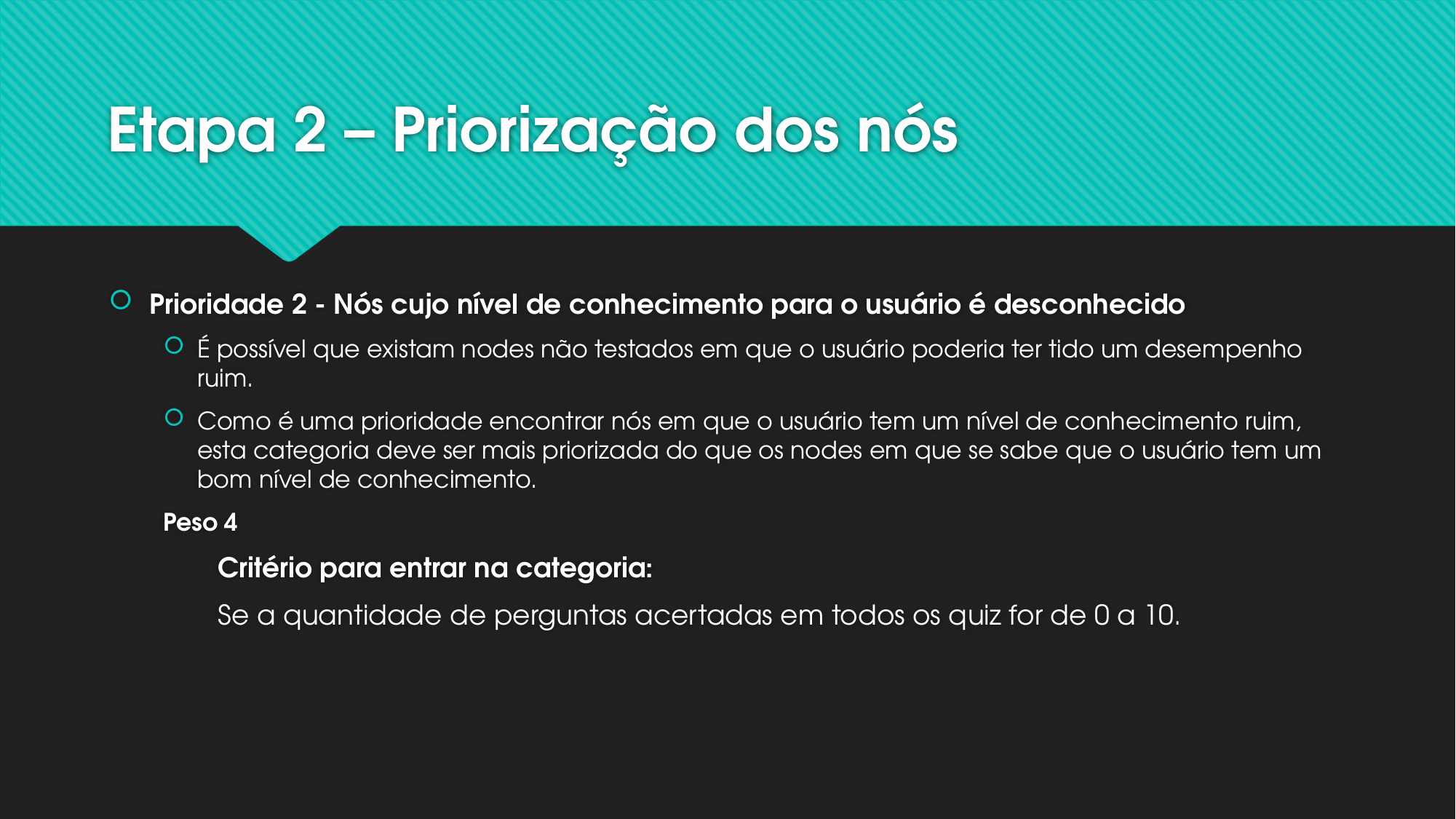

# Etapa 2 – Priorização dos nós
Prioridade 2 - Nós cujo nível de conhecimento para o usuário é desconhecido
É possível que existam nodes não testados em que o usuário poderia ter tido um desempenho ruim.
Como é uma prioridade encontrar nós em que o usuário tem um nível de conhecimento ruim, esta categoria deve ser mais priorizada do que os nodes em que se sabe que o usuário tem um bom nível de conhecimento.
Peso 4
	Critério para entrar na categoria:
	Se a quantidade de perguntas acertadas em todos os quiz for de 0 a 10.